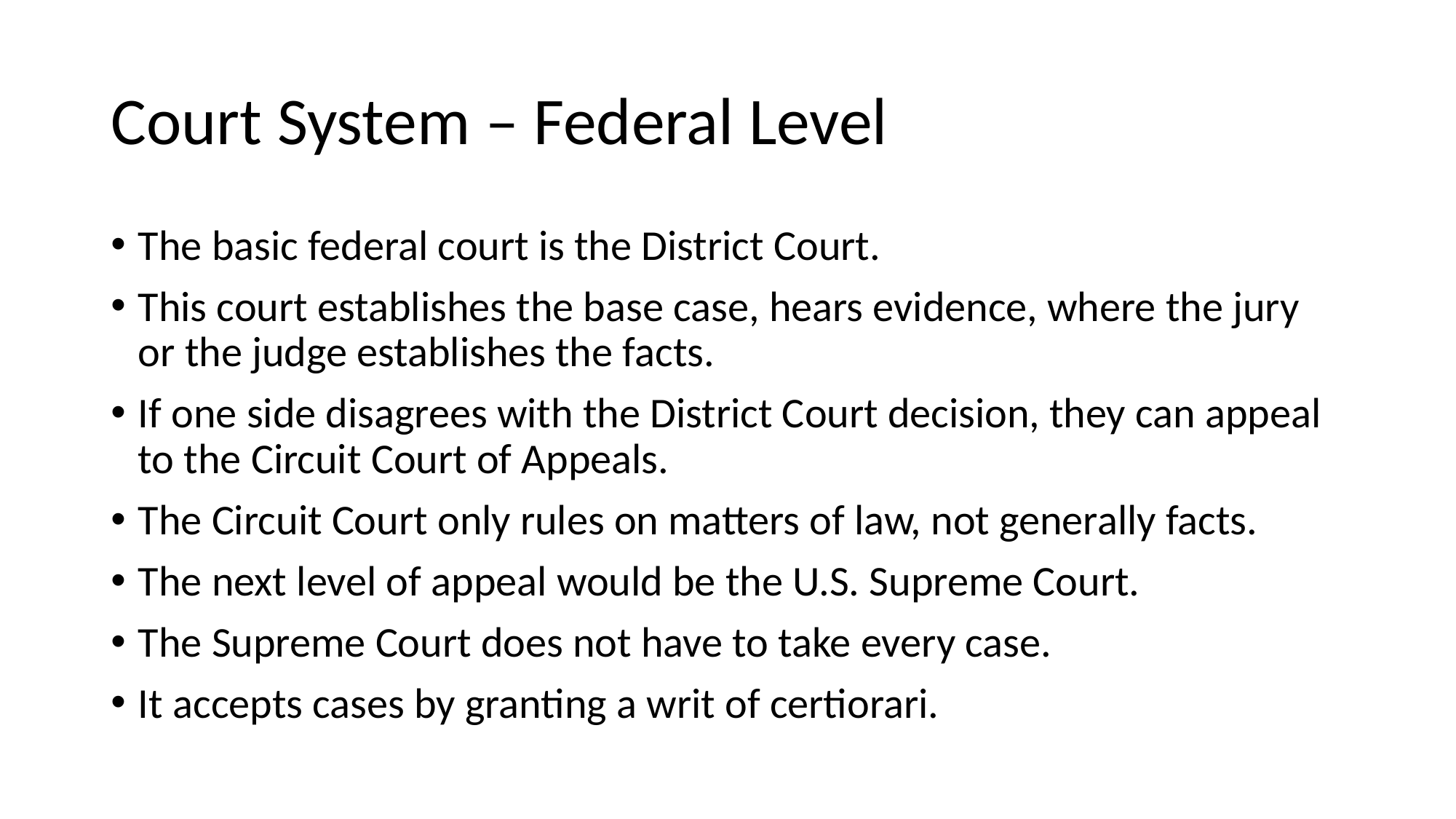

# Court System – Federal Level
The basic federal court is the District Court.
This court establishes the base case, hears evidence, where the jury or the judge establishes the facts.
If one side disagrees with the District Court decision, they can appeal to the Circuit Court of Appeals.
The Circuit Court only rules on matters of law, not generally facts.
The next level of appeal would be the U.S. Supreme Court.
The Supreme Court does not have to take every case.
It accepts cases by granting a writ of certiorari.